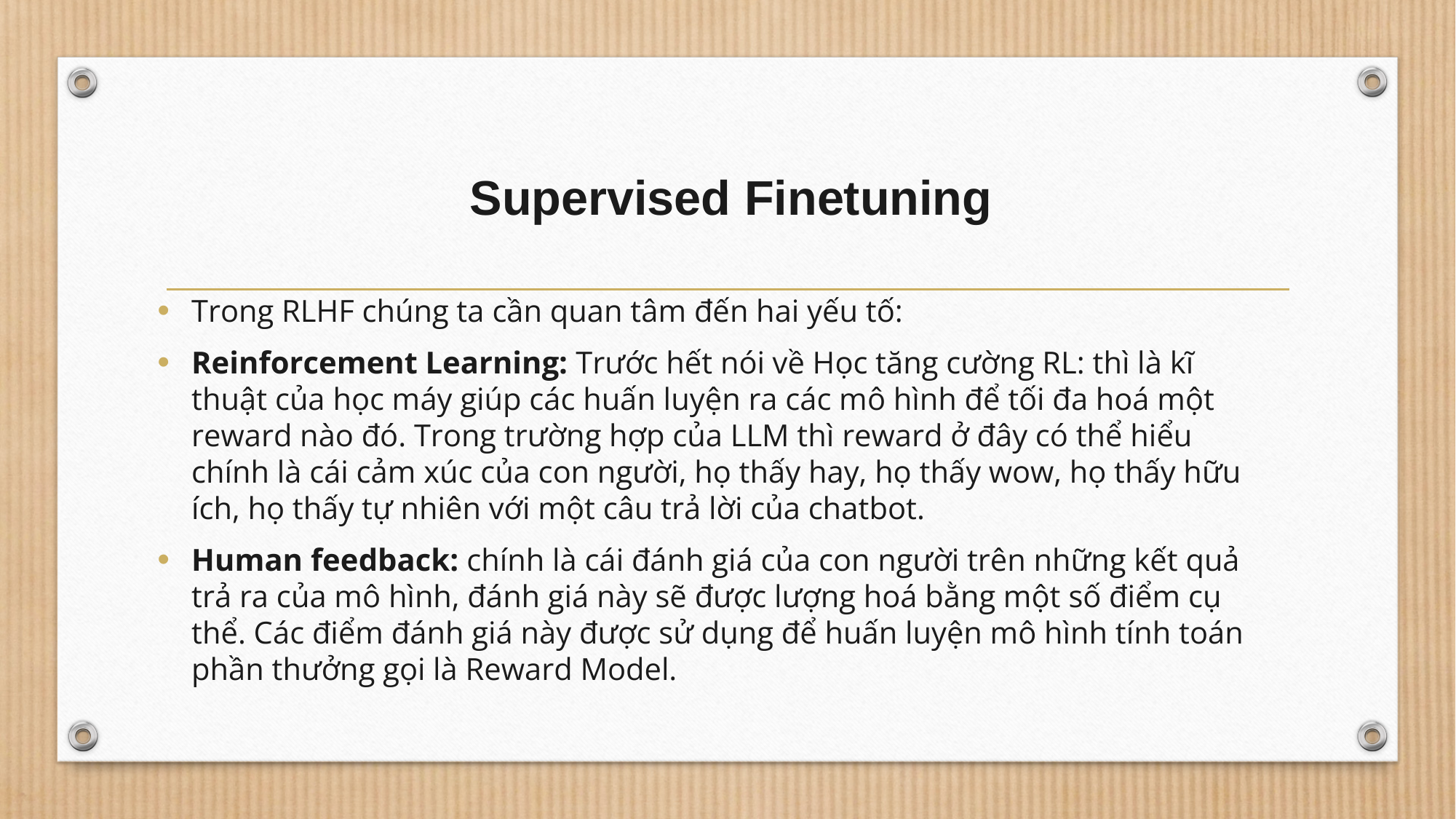

Supervised Finetuning
Trong RLHF chúng ta cần quan tâm đến hai yếu tố:
Reinforcement Learning: Trước hết nói về Học tăng cường RL: thì là kĩ thuật của học máy giúp các huấn luyện ra các mô hình để tối đa hoá một reward nào đó. Trong trường hợp của LLM thì reward ở đây có thể hiểu chính là cái cảm xúc của con người, họ thấy hay, họ thấy wow, họ thấy hữu ích, họ thấy tự nhiên với một câu trả lời của chatbot.
Human feedback: chính là cái đánh giá của con người trên những kết quả trả ra của mô hình, đánh giá này sẽ được lượng hoá bằng một số điểm cụ thể. Các điểm đánh giá này được sử dụng để huấn luyện mô hình tính toán phần thưởng gọi là Reward Model.